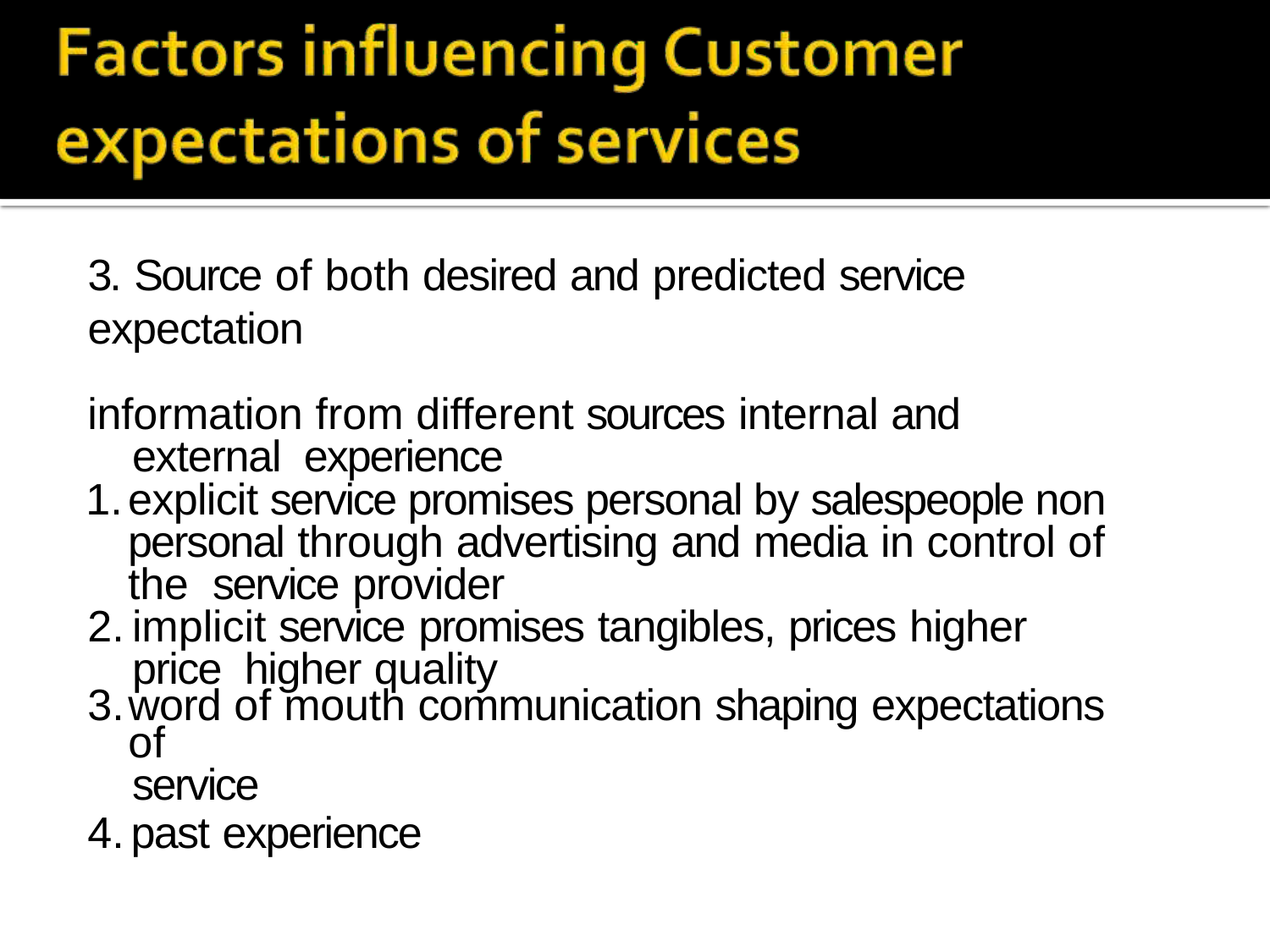

3. Source of both desired and predicted service expectation

information from different sources internal and external  experience
explicit service promises personal by salespeople non  personal through advertising and media in control of the  service provider
implicit service promises tangibles, prices higher price  higher quality
word of mouth communication shaping expectations of
service
past experience